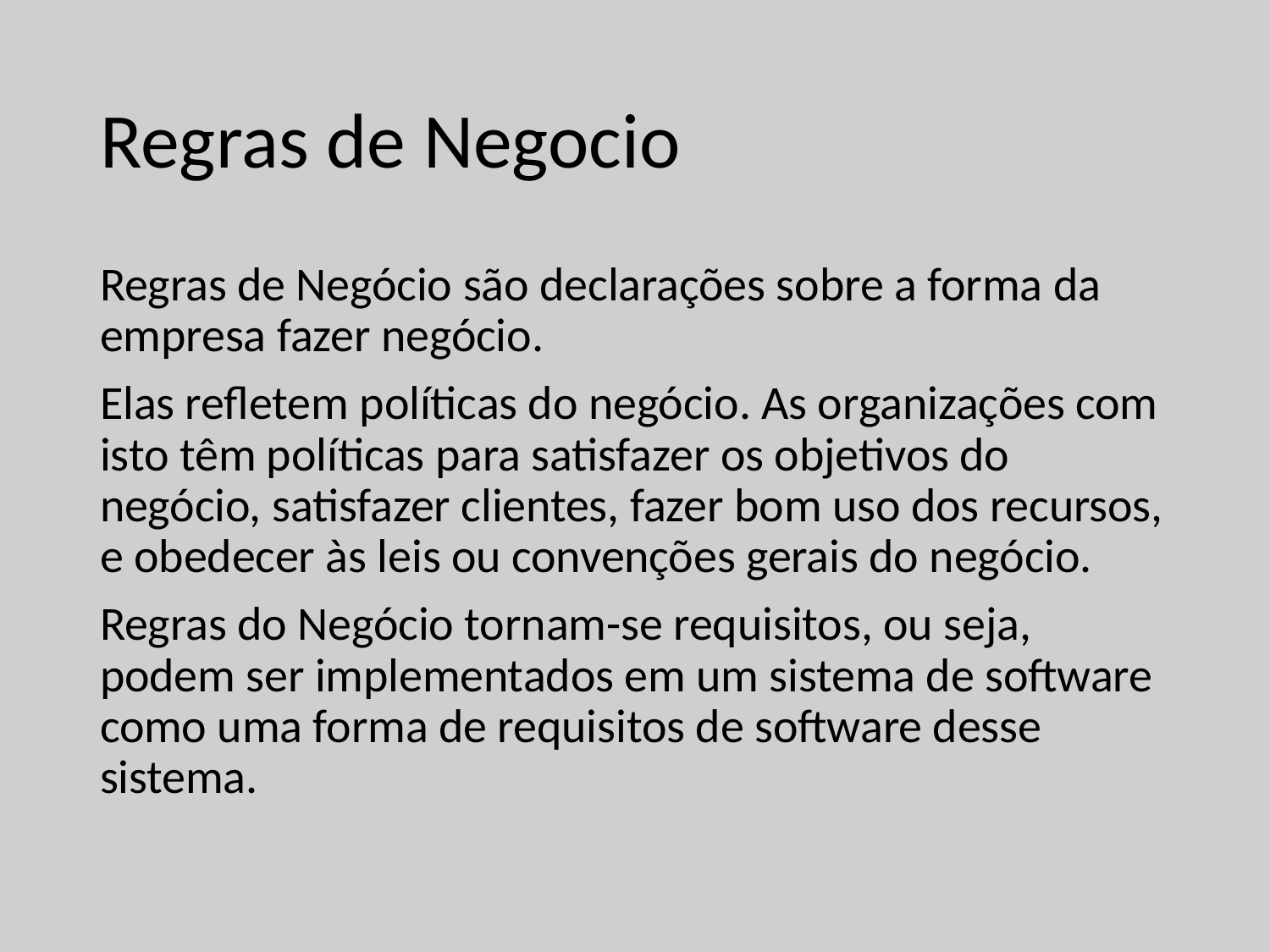

# Regras de Negocio
Regras de Negócio são declarações sobre a forma da empresa fazer negócio.
Elas refletem políticas do negócio. As organizações com isto têm políticas para satisfazer os objetivos do negócio, satisfazer clientes, fazer bom uso dos recursos, e obedecer às leis ou convenções gerais do negócio.
Regras do Negócio tornam-se requisitos, ou seja, podem ser implementados em um sistema de software como uma forma de requisitos de software desse sistema.